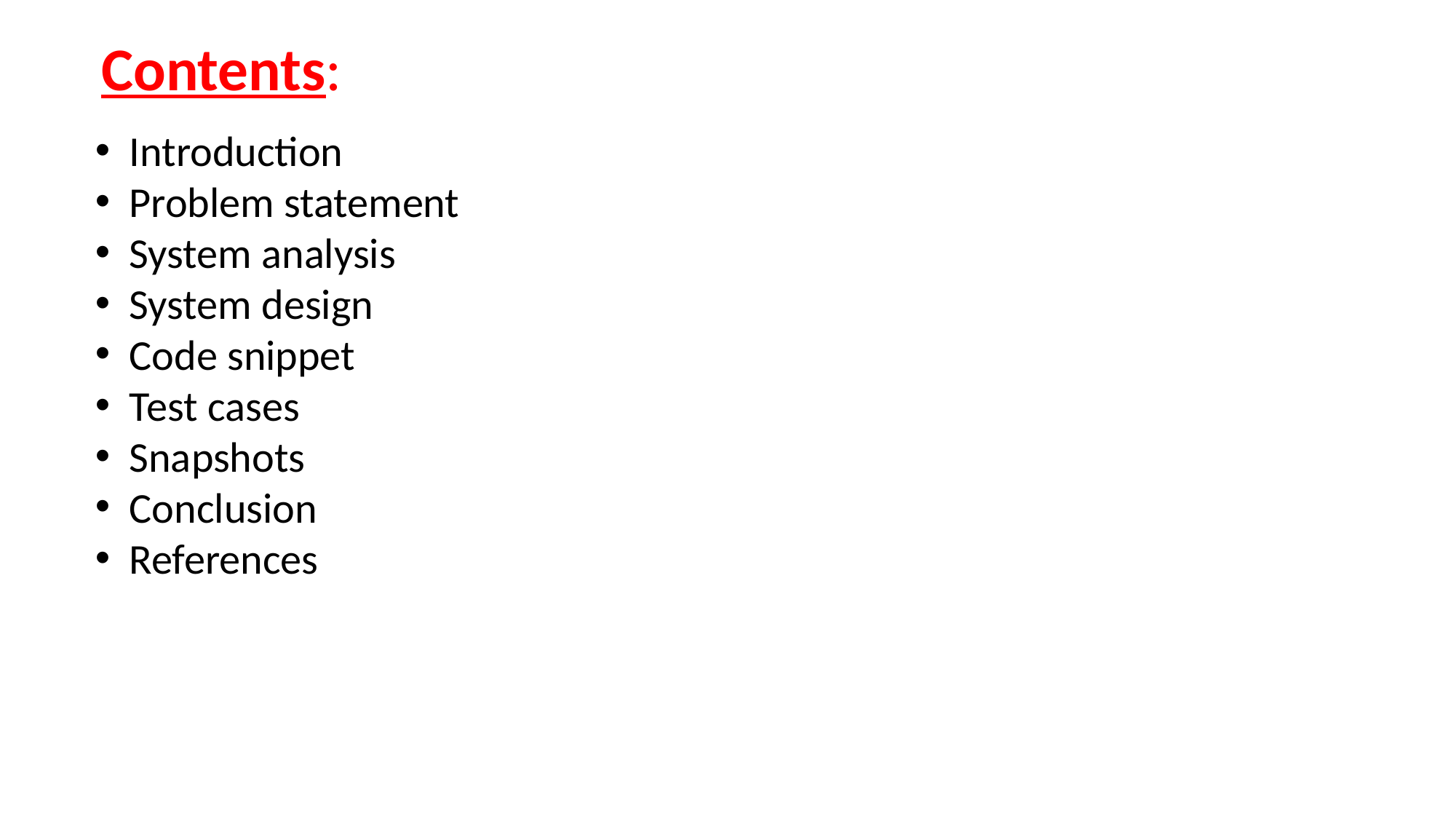

Contents:
Introduction
Problem statement
System analysis
System design
Code snippet
Test cases
Snapshots
Conclusion
References